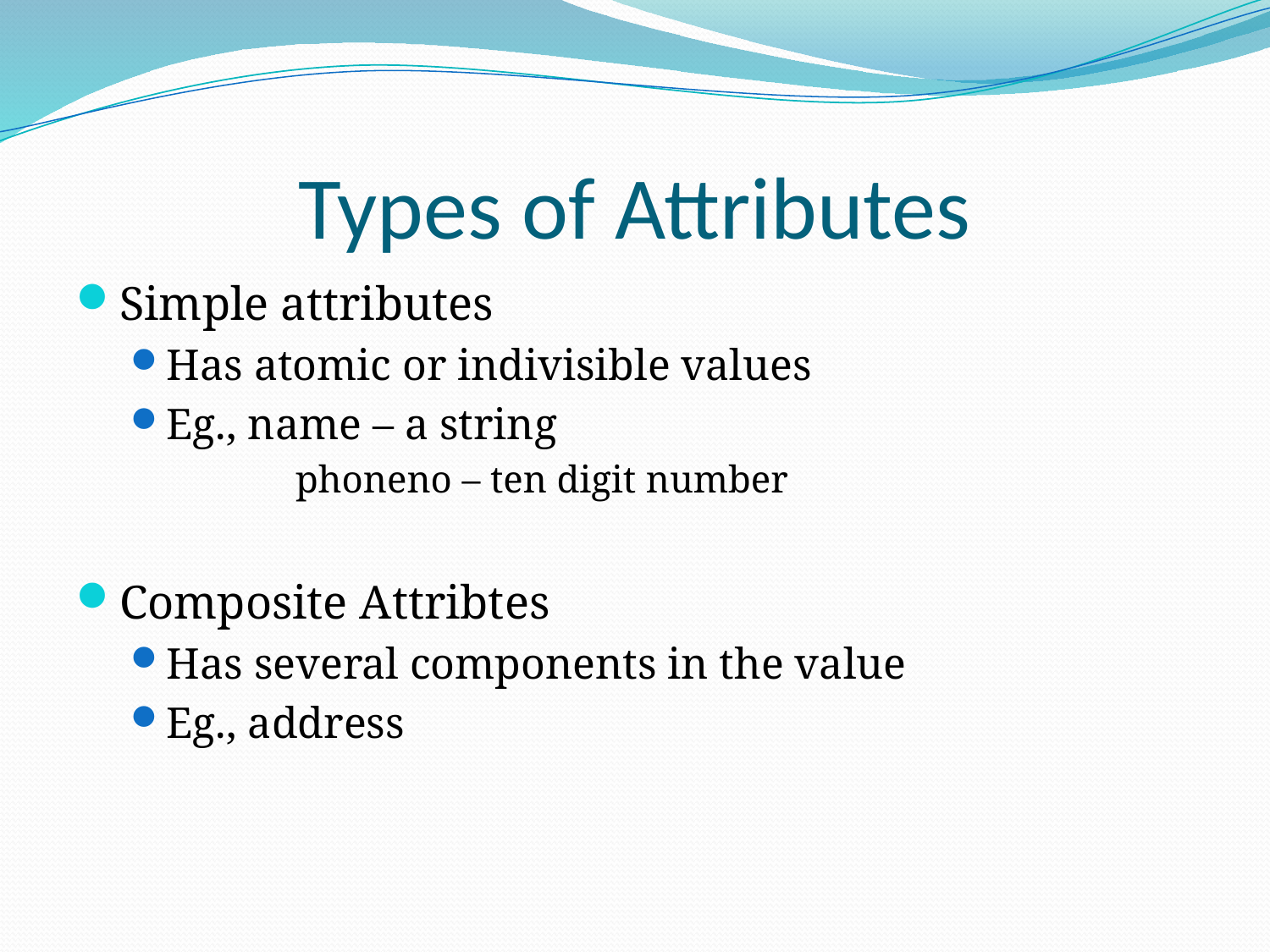

# Types of Attributes
Simple attributes
Has atomic or indivisible values
Eg., name – a string
	phoneno – ten digit number

Composite Attribtes
Has several components in the value
Eg., address